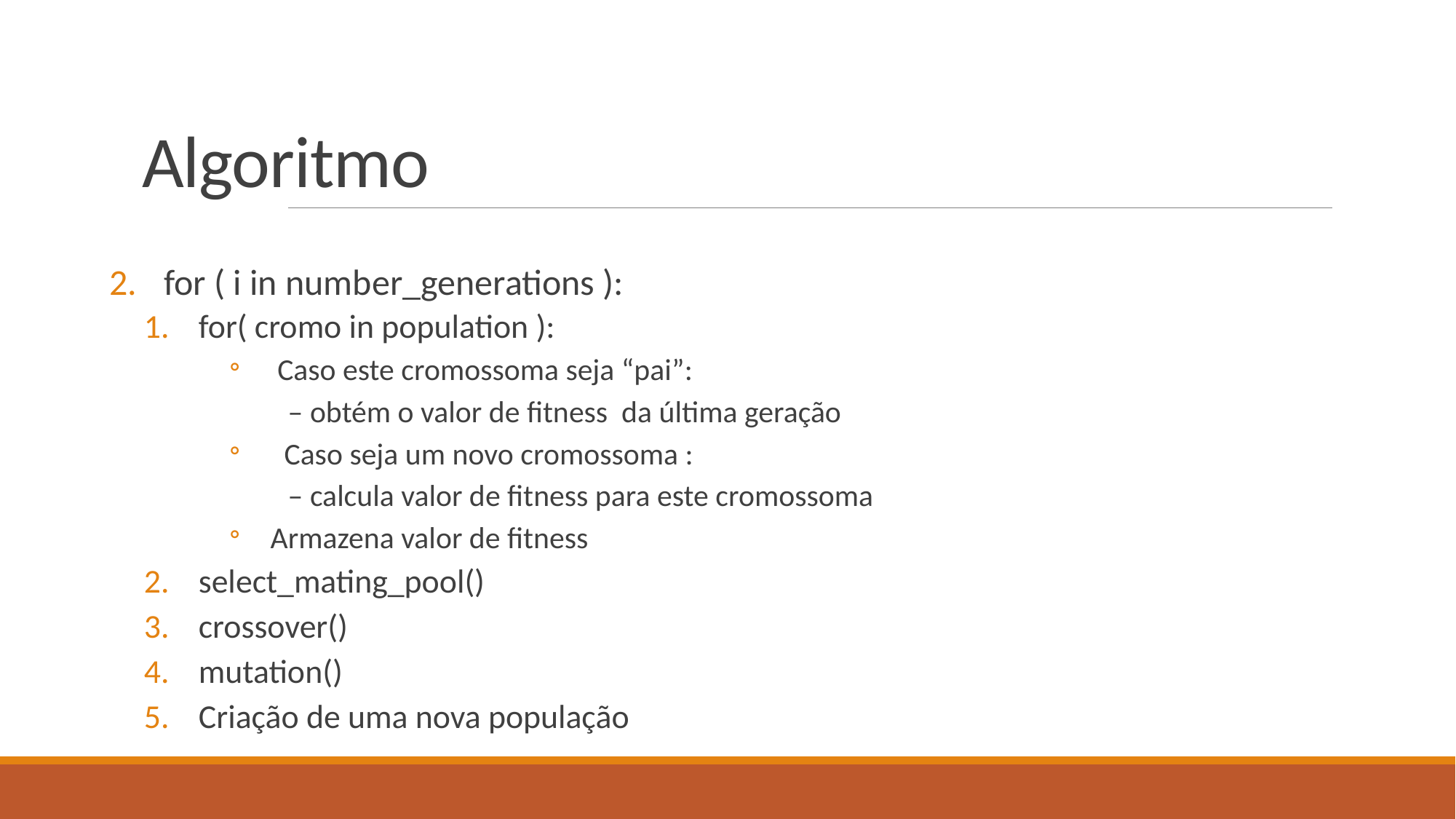

# Algoritmo

:
for ( i in number_generations ):
for( cromo in population ):
 Caso este cromossoma seja “pai”:
     – obtém o valor de fitness  da última geração
  Caso seja um novo cromossoma :
     – calcula valor de fitness para este cromossoma
Armazena valor de fitness
select_mating_pool()
crossover()
mutation()
Criação de uma nova população